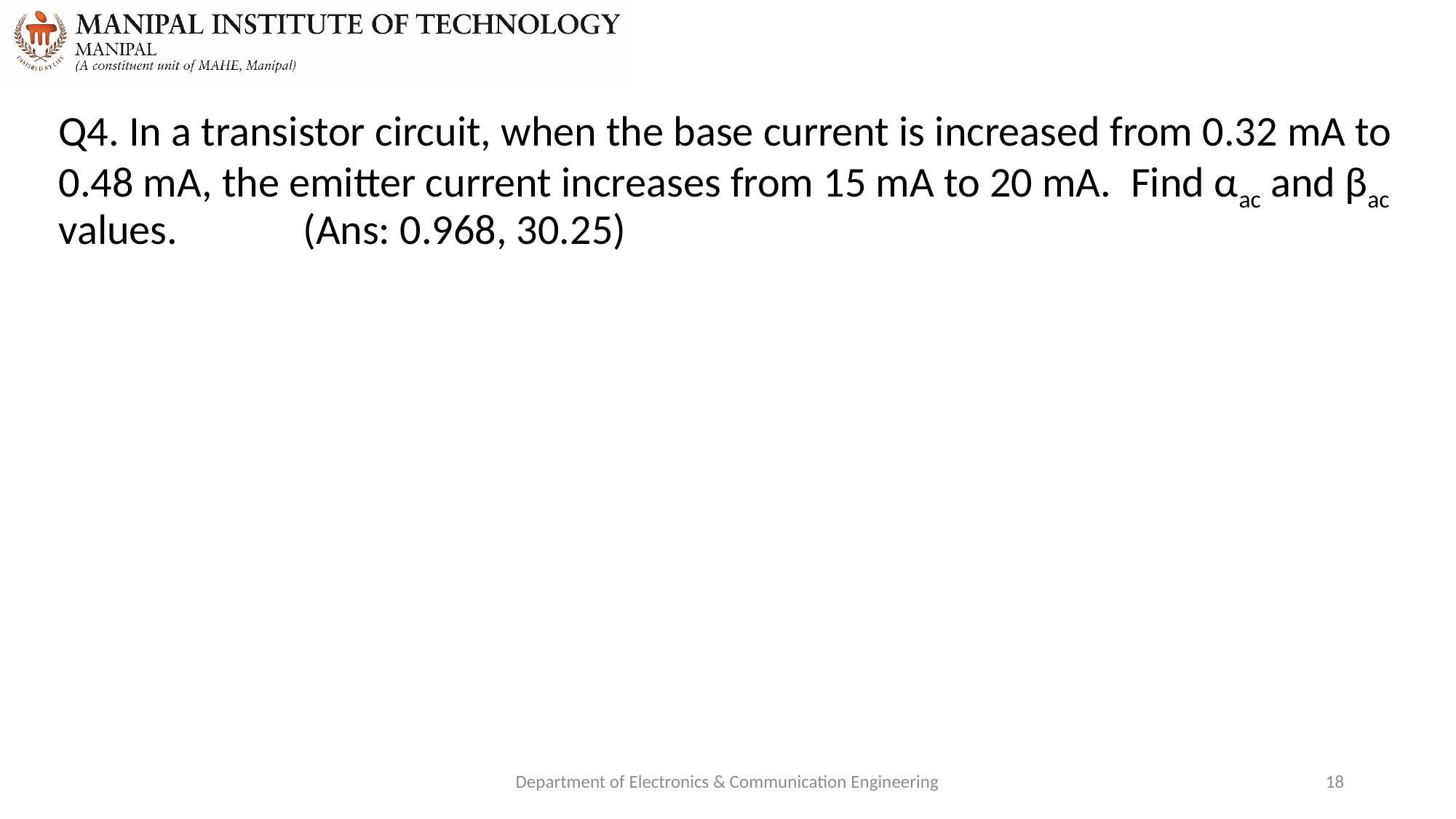

Q4. In a transistor circuit, when the base current is increased from 0.32 mA to 0.48 mA, the emitter current increases from 15 mA to 20 mA.  Find αac and βac values.             (Ans: 0.968, 30.25)

Department of Electronics & Communication Engineering
18